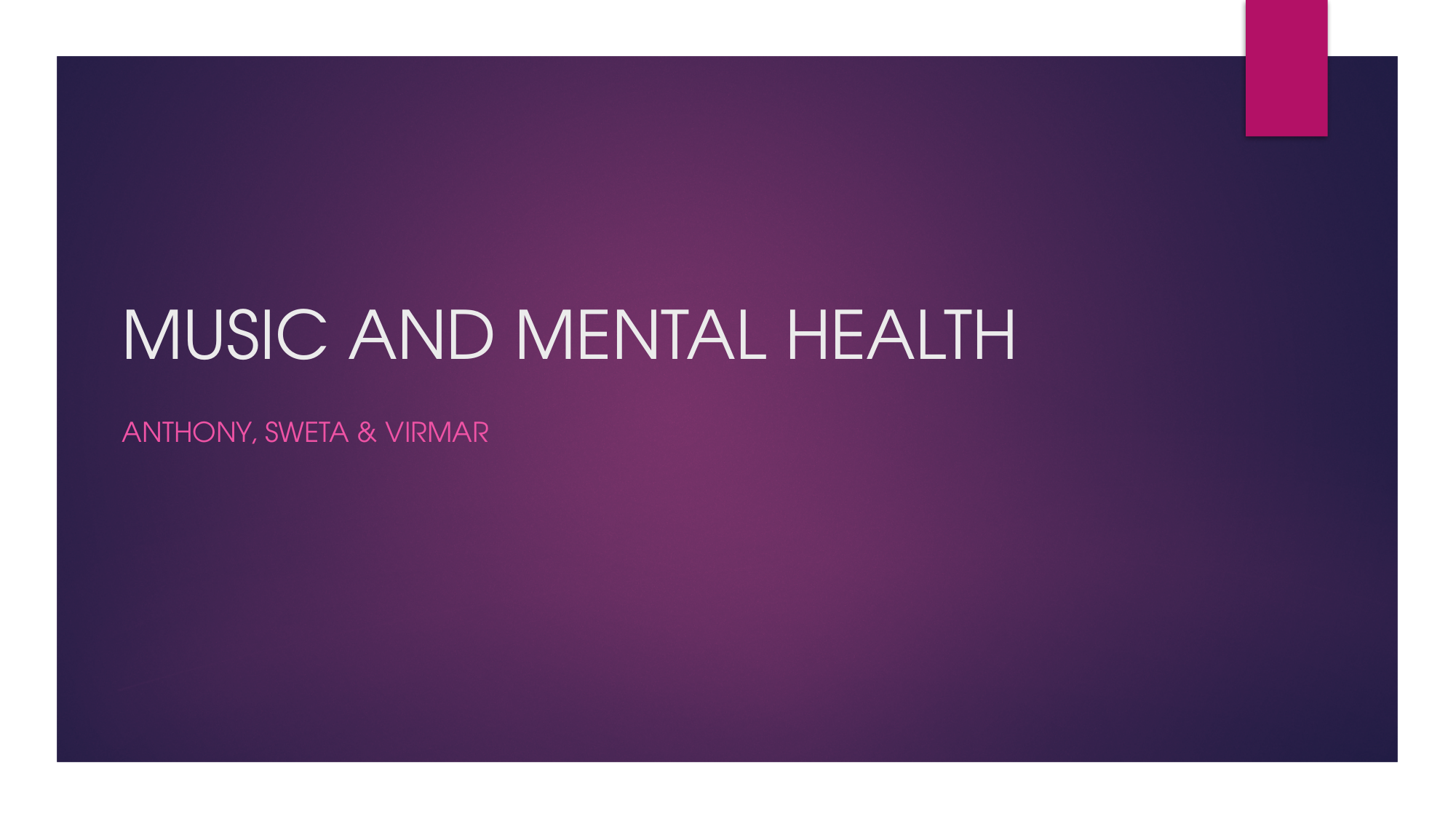

# MUSIC AND MENTAL HEALTH
Anthony, sweta & virmar